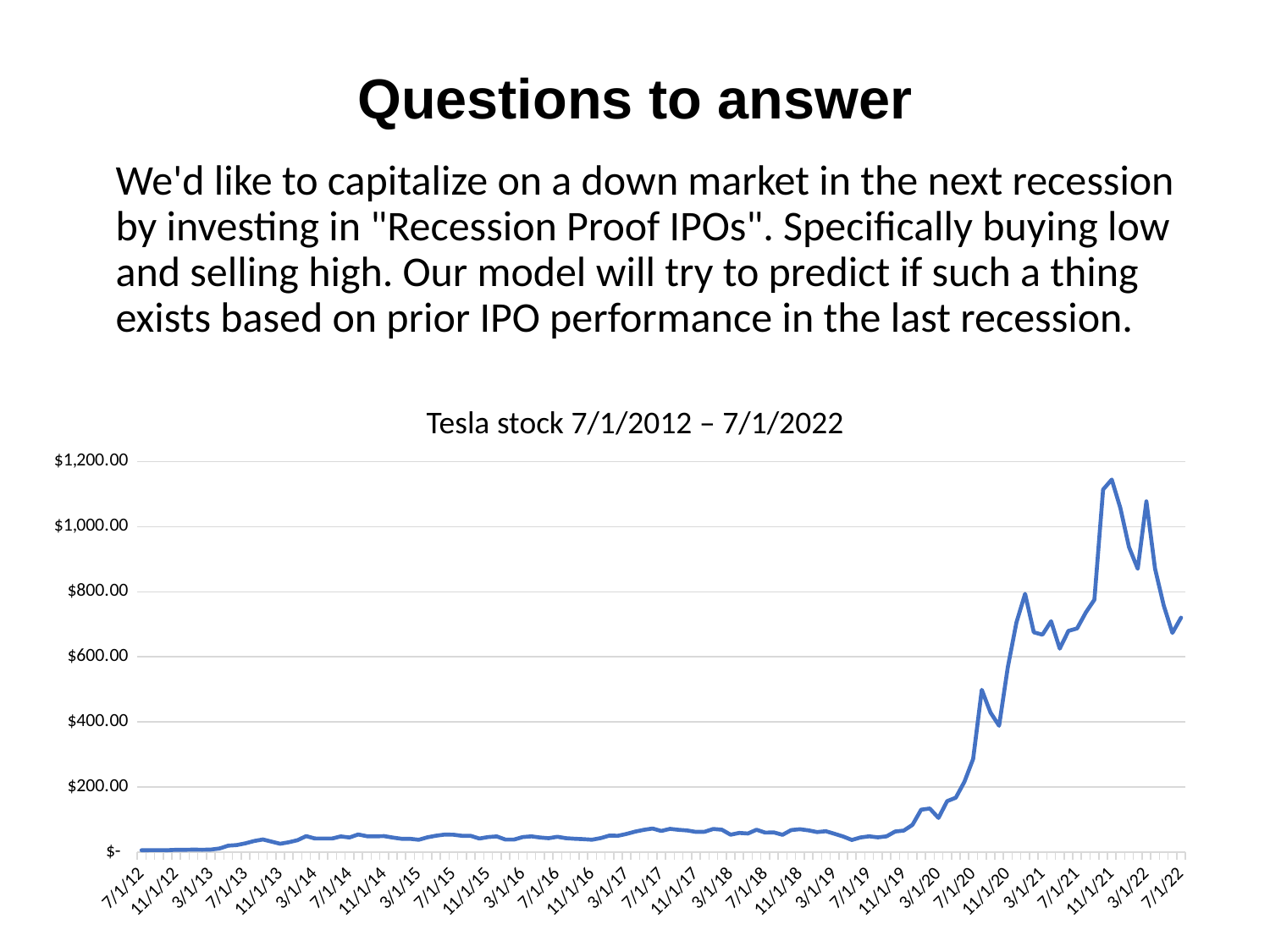

# Questions to answer
We'd like to capitalize on a down market in the next recession by investing in "Recession Proof IPOs". Specifically buying low and selling high. Our model will try to predict if such a thing exists based on prior IPO performance in the last recession.

Tesla stock 7/1/2012 – 7/1/2022

### Chart

| Category |  Close  |
|---|---|
| 41091 | 5.484 |
| 41122 | 5.704 |
| 41153 | 5.856 |
| 41183 | 5.626 |
| 41214 | 6.764 |
| 41244 | 6.774 |
| 41275 | 7.502 |
| 41306 | 6.966 |
| 41334 | 7.578 |
| 41365 | 10.798 |
| 41395 | 19.552 |
| 41426 | 21.472 |
| 41456 | 26.856001 |
| 41487 | 33.799999 |
| 41518 | 38.674 |
| 41548 | 31.988001 |
| 41579 | 25.455999 |
| 41609 | 30.086 |
| 41640 | 36.282001 |
| 41671 | 48.962002 |
| 41699 | 41.689999 |
| 41730 | 41.577999 |
| 41760 | 41.554001 |
| 41791 | 48.012001 |
| 41821 | 44.66 |
| 41852 | 53.939999 |
| 41883 | 48.535999 |
| 41913 | 48.34 |
| 41944 | 48.903999 |
| 41974 | 44.481998 |
| 42005 | 40.720001 |
| 42036 | 40.667999 |
| 42064 | 37.754002 |
| 42095 | 45.209999 |
| 42125 | 50.16 |
| 42156 | 53.652 |
| 42186 | 53.23 |
| 42217 | 49.812 |
| 42248 | 49.68 |
| 42278 | 41.386002 |
| 42309 | 46.051998 |
| 42339 | 48.001999 |
| 42370 | 38.240002 |
| 42401 | 38.386002 |
| 42430 | 45.953999 |
| 42461 | 48.152 |
| 42491 | 44.646 |
| 42522 | 42.456001 |
| 42552 | 46.958 |
| 42583 | 42.402 |
| 42614 | 40.806 |
| 42644 | 39.546001 |
| 42675 | 37.880001 |
| 42705 | 42.737999 |
| 42736 | 50.386002 |
| 42767 | 49.998001 |
| 42795 | 55.66 |
| 42826 | 62.813999 |
| 42856 | 68.202003 |
| 42887 | 72.321999 |
| 42917 | 64.694 |
| 42948 | 71.18 |
| 42979 | 68.220001 |
| 43009 | 66.306 |
| 43040 | 61.77 |
| 43070 | 62.27 |
| 43101 | 70.862 |
| 43132 | 68.612 |
| 43160 | 53.226002 |
| 43191 | 58.779999 |
| 43221 | 56.945999 |
| 43252 | 68.589996 |
| 43282 | 59.627998 |
| 43313 | 60.332001 |
| 43344 | 52.953999 |
| 43374 | 67.463997 |
| 43405 | 70.096001 |
| 43435 | 66.559998 |
| 43466 | 61.403999 |
| 43497 | 63.976002 |
| 43525 | 55.972 |
| 43556 | 47.737999 |
| 43586 | 37.032001 |
| 43617 | 44.692001 |
| 43647 | 48.321999 |
| 43678 | 45.122002 |
| 43709 | 48.174 |
| 43739 | 62.984001 |
| 43770 | 65.987999 |
| 43800 | 83.666 |
| 43831 | 130.113998 |
| 43862 | 133.598007 |
| 43891 | 104.800003 |
| 43922 | 156.376007 |
| 43952 | 167.0 |
| 43983 | 215.962006 |
| 44013 | 286.152008 |
| 44044 | 498.320007 |
| 44075 | 429.01001 |
| 44105 | 388.040009 |
| 44136 | 567.599976 |
| 44166 | 705.669983 |
| 44197 | 793.530029 |
| 44228 | 675.5 |
| 44256 | 667.929993 |
| 44287 | 709.440002 |
| 44317 | 625.219971 |
| 44348 | 679.700012 |
| 44378 | 687.200012 |
| 44409 | 735.719971 |
| 44440 | 775.47998 |
| 44470 | 1114.0 |
| 44501 | 1144.76001 |
| 44531 | 1056.780029 |
| 44562 | 936.719971 |
| 44593 | 870.429993 |
| 44621 | 1077.599976 |
| 44652 | 870.76001 |
| 44682 | 758.26001 |
| 44713 | 673.419983 |
| 44743 | 720.200012 |
6